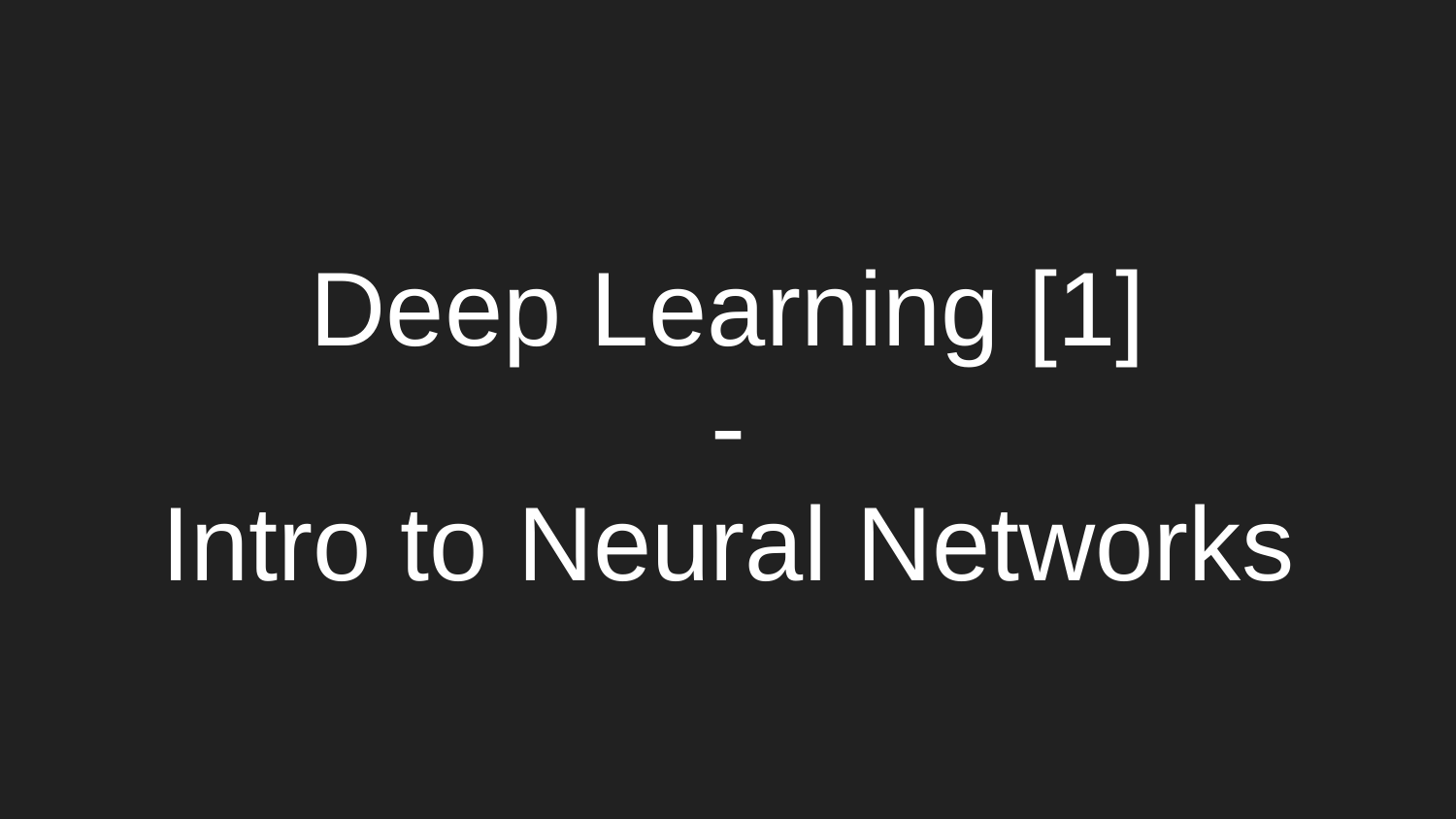

# Deep Learning [1]
-
Intro to Neural Networks